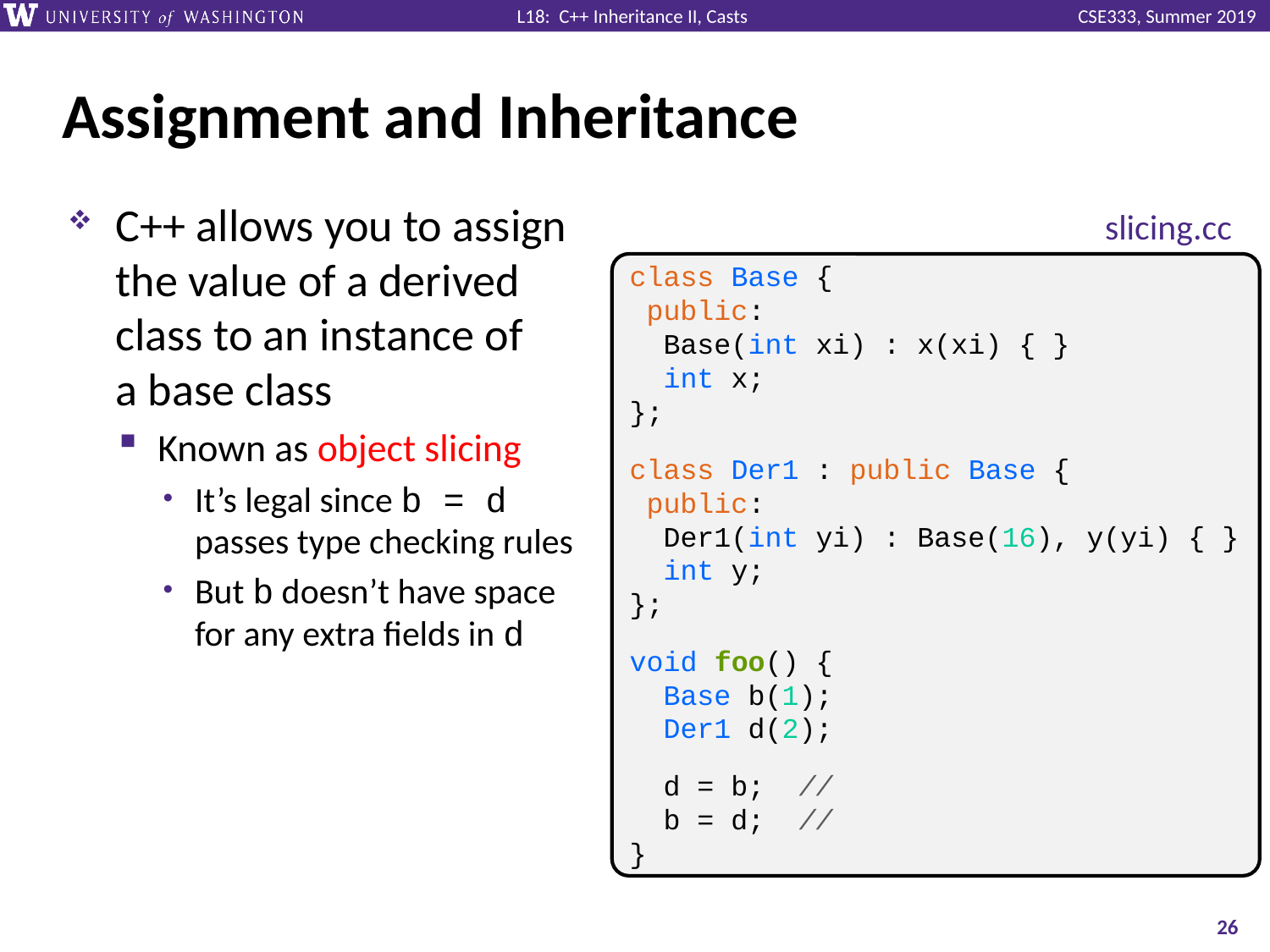

# Assignment and Inheritance
C++ allows you to assign
the value of a derived
class to an instance of
a base class
Known as object slicing
It’s legal since b = d
passes type checking rules
But b doesn’t have space
for any extra fields in d
slicing.cc
class Base {
 public:
  Base(int xi) : x(xi) { }
  int x;
};

class Der1 : public Base {
 public:
  Der1(int yi) : Base(16), y(yi) { }
  int y;
};

void foo() {
  Base b(1);
  Der1 d(2);

  d = b;  //
  b = d;  //
}
26